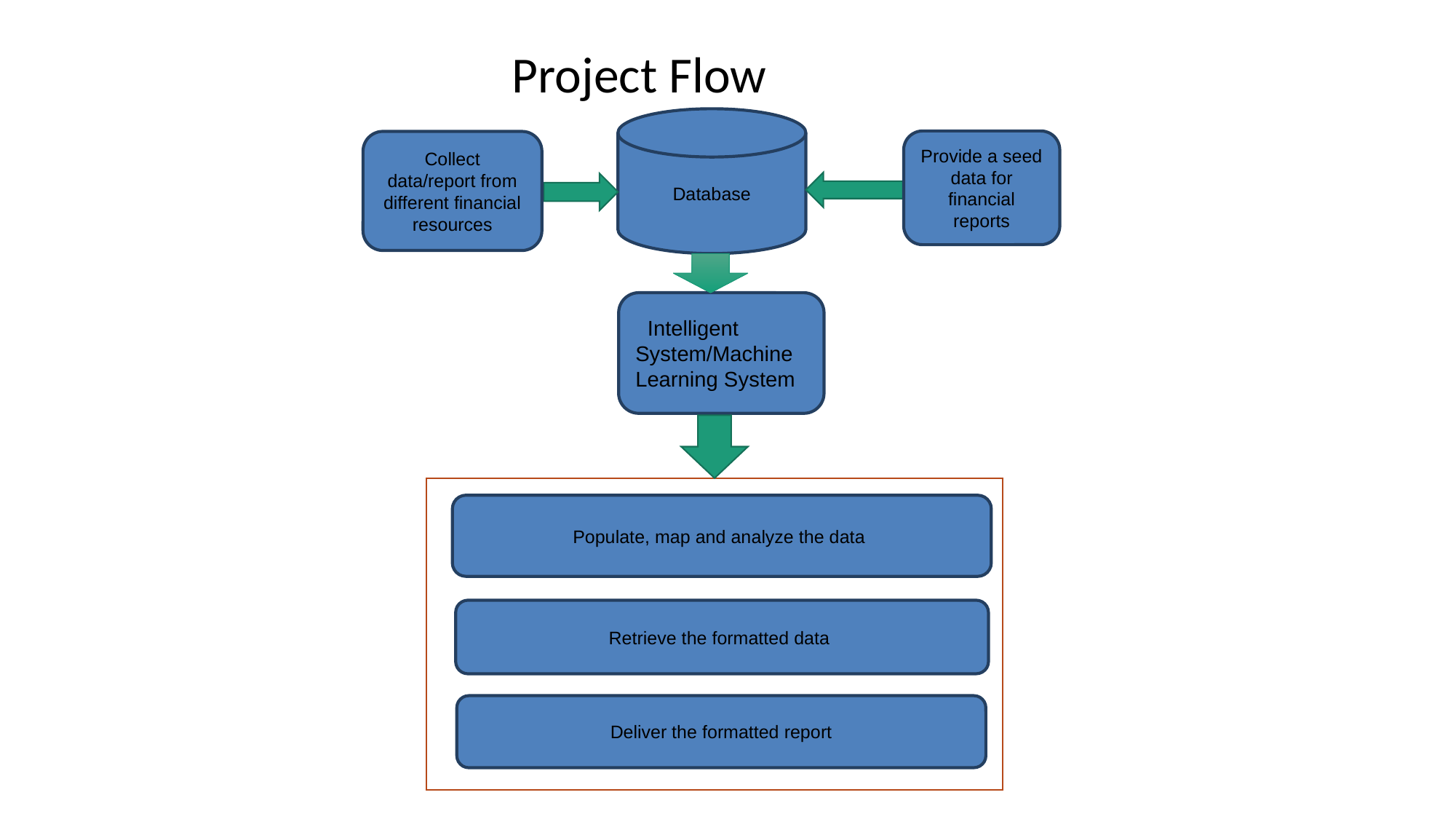

# Project Flow
Database
Provide a seed data for financial reports
Collect data/report from different financial resources

  Intelligent System/Machine Learning System

Populate, map and analyze the data
Retrieve the formatted data
Deliver the formatted report